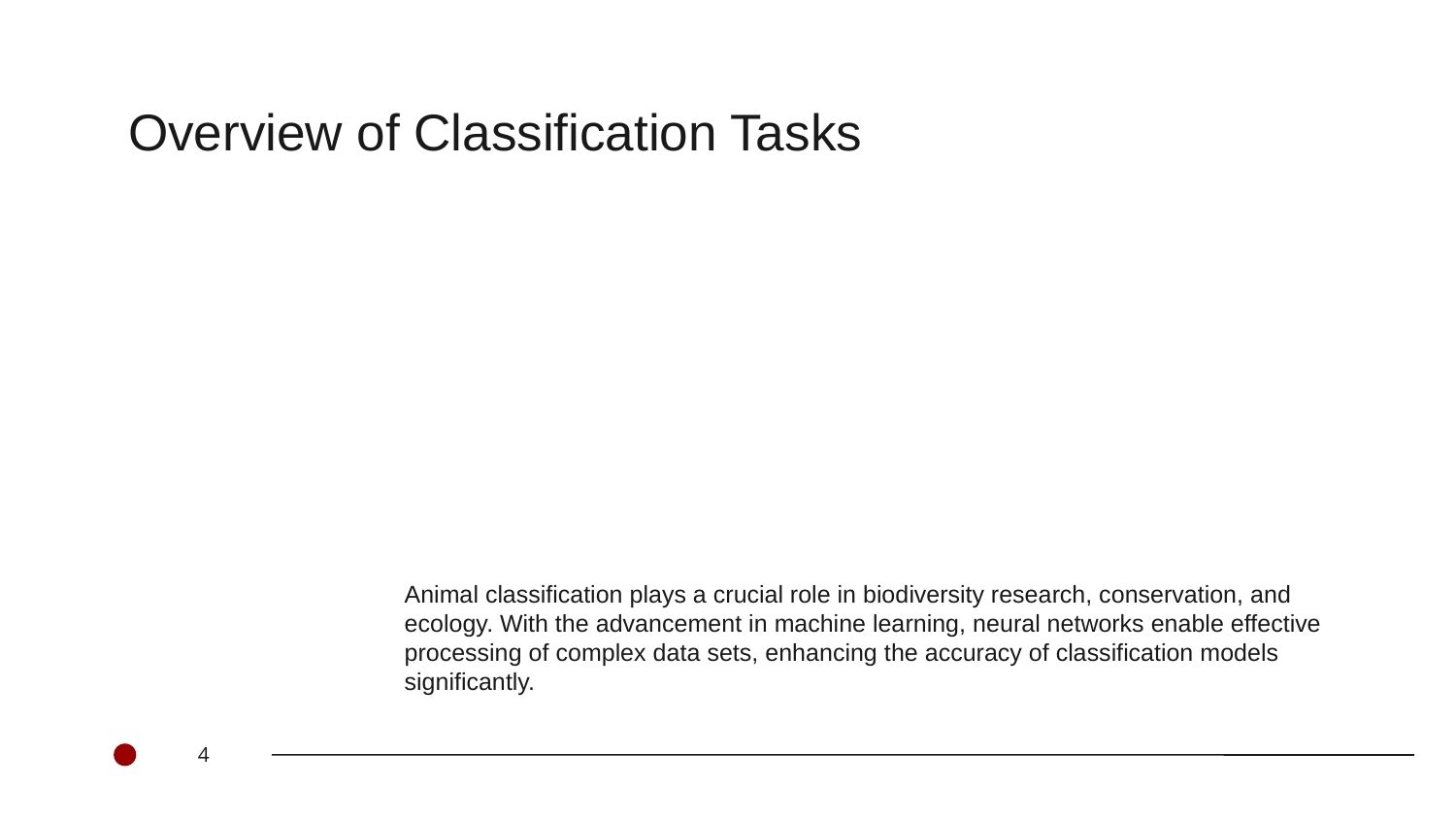

Overview of Classification Tasks
# Animal classification plays a crucial role in biodiversity research, conservation, and ecology. With the advancement in machine learning, neural networks enable effective processing of complex data sets, enhancing the accuracy of classification models significantly.
4